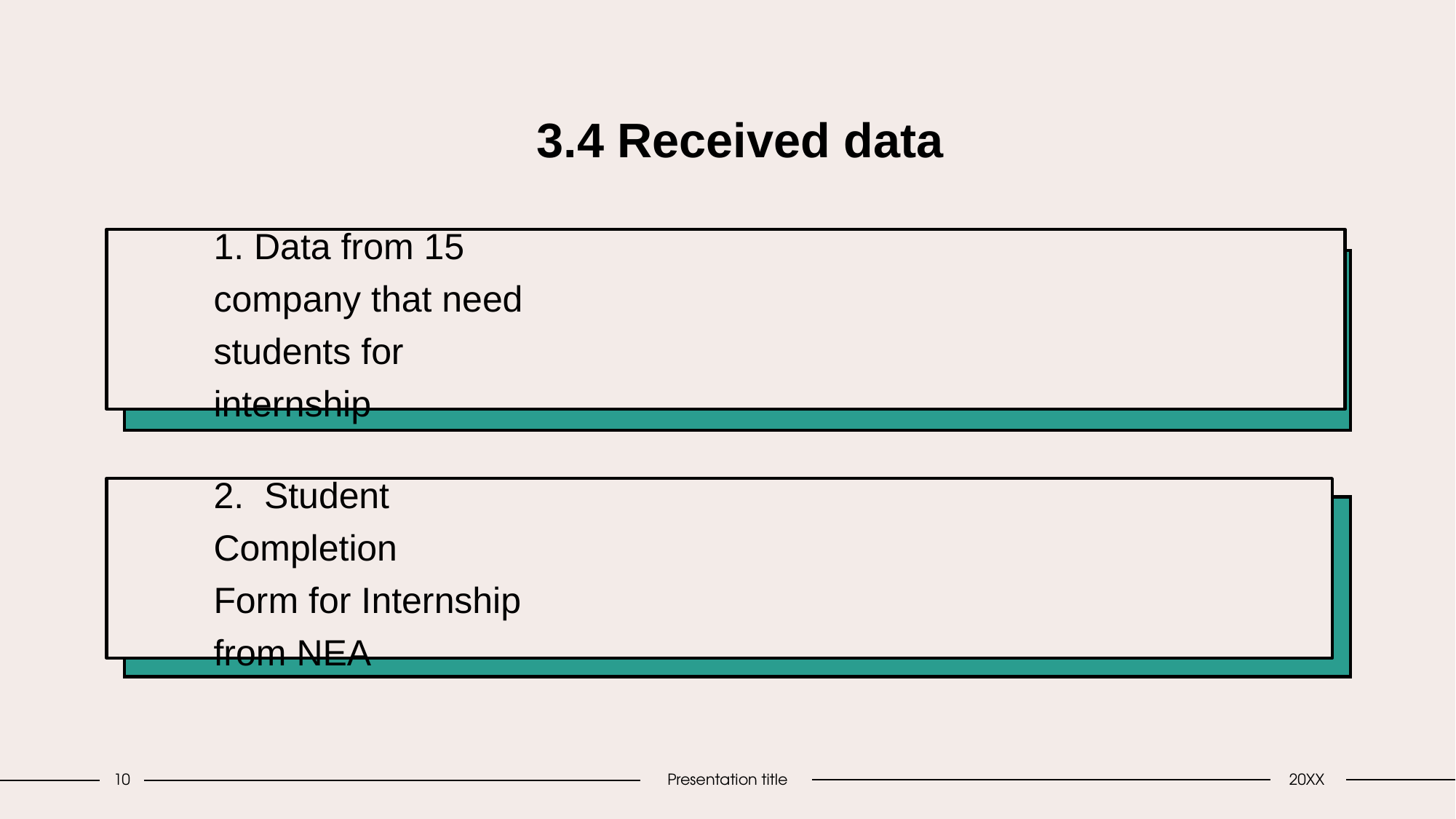

# 3.4 Received data
1. Data from 15 company that need students for internship
2.  Student Completion          Form for Internship from NEA
10
Presentation title
20XX